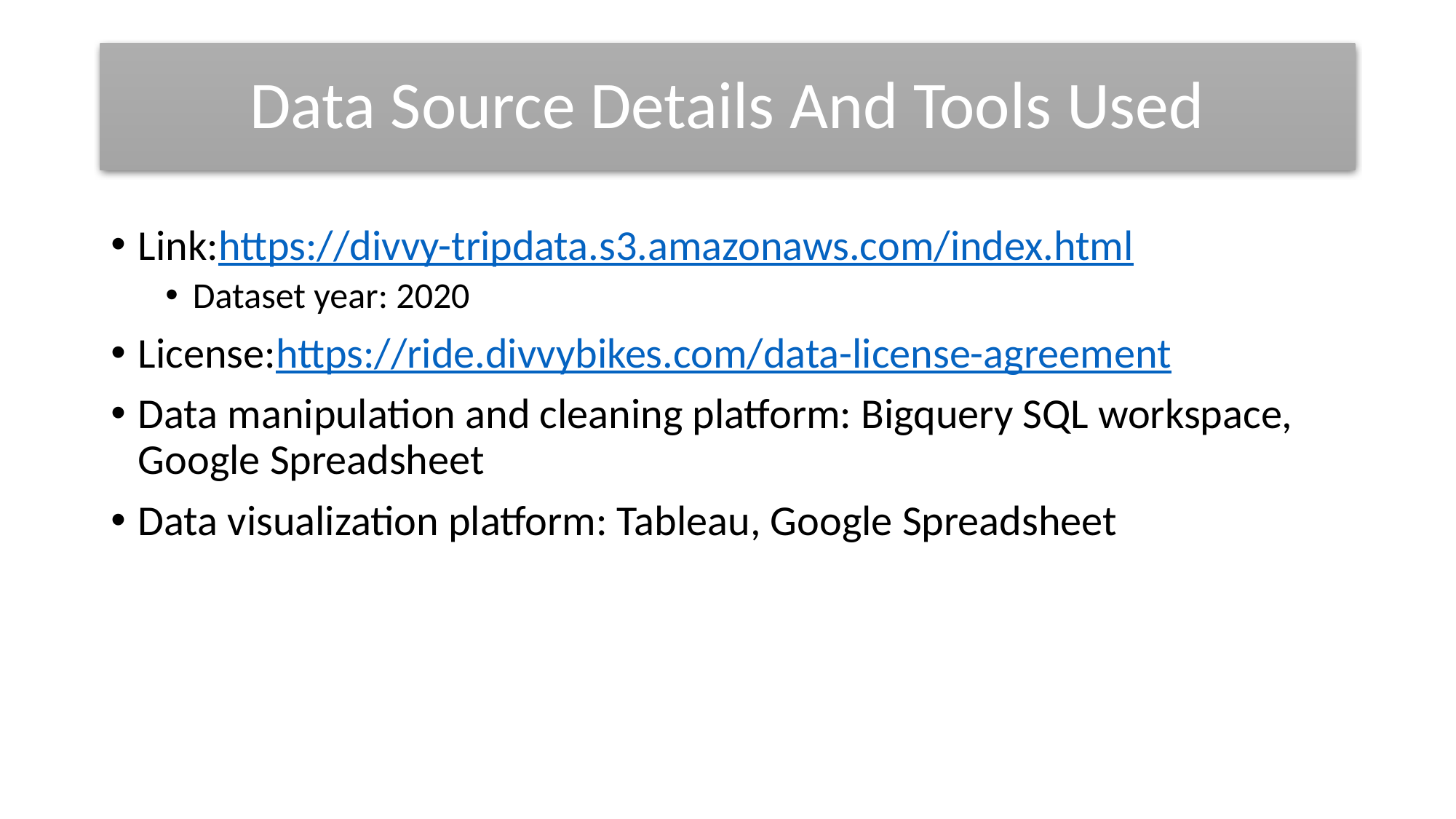

# Data Source Details And Tools Used
Link:https://divvy-tripdata.s3.amazonaws.com/index.html
Dataset year: 2020
License:https://ride.divvybikes.com/data-license-agreement
Data manipulation and cleaning platform: Bigquery SQL workspace, Google Spreadsheet
Data visualization platform: Tableau, Google Spreadsheet